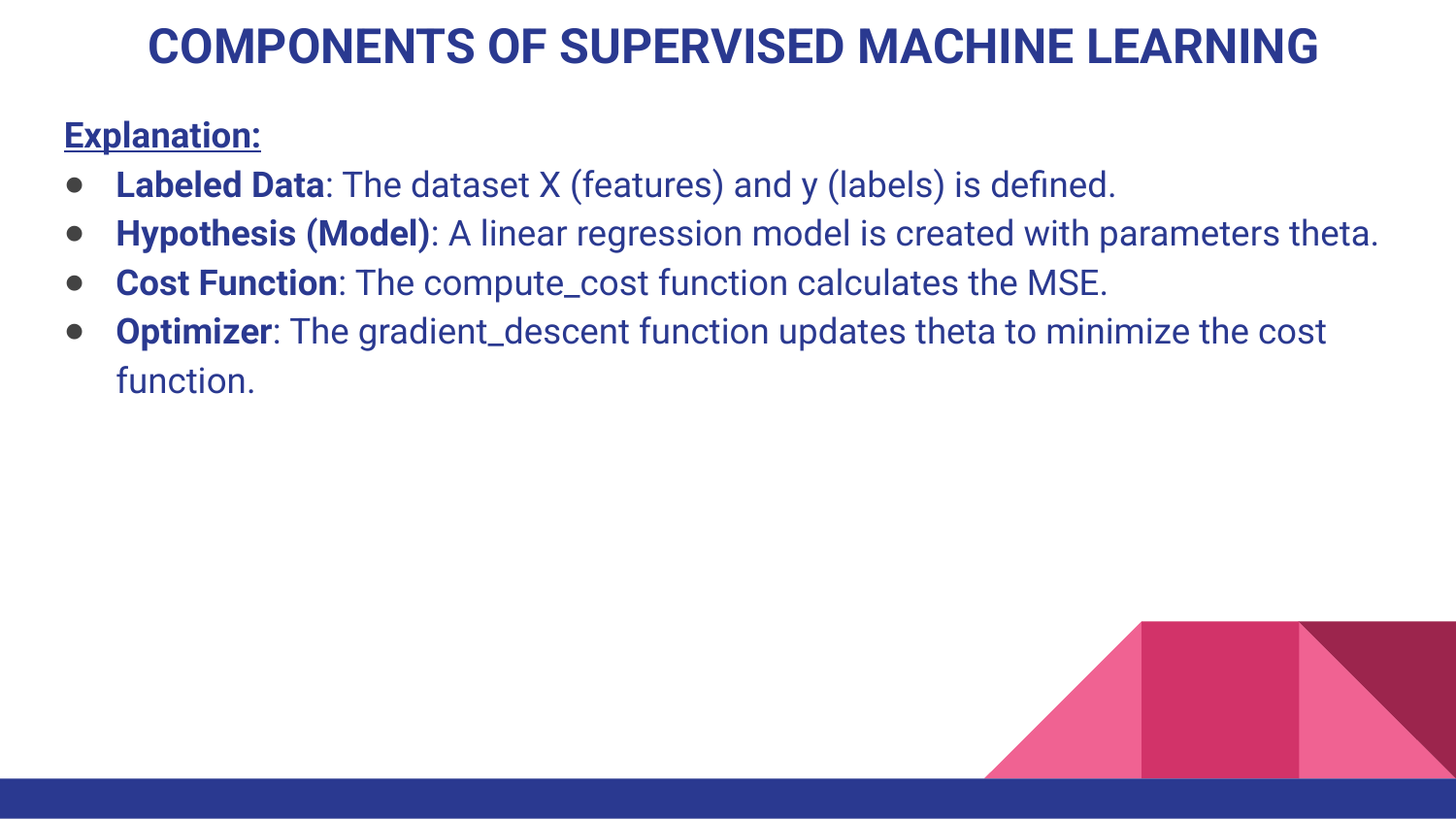

# COMPONENTS OF SUPERVISED MACHINE LEARNING
Explanation:
Labeled Data: The dataset X (features) and y (labels) is defined.
Hypothesis (Model): A linear regression model is created with parameters theta.
Cost Function: The compute_cost function calculates the MSE.
Optimizer: The gradient_descent function updates theta to minimize the cost function.